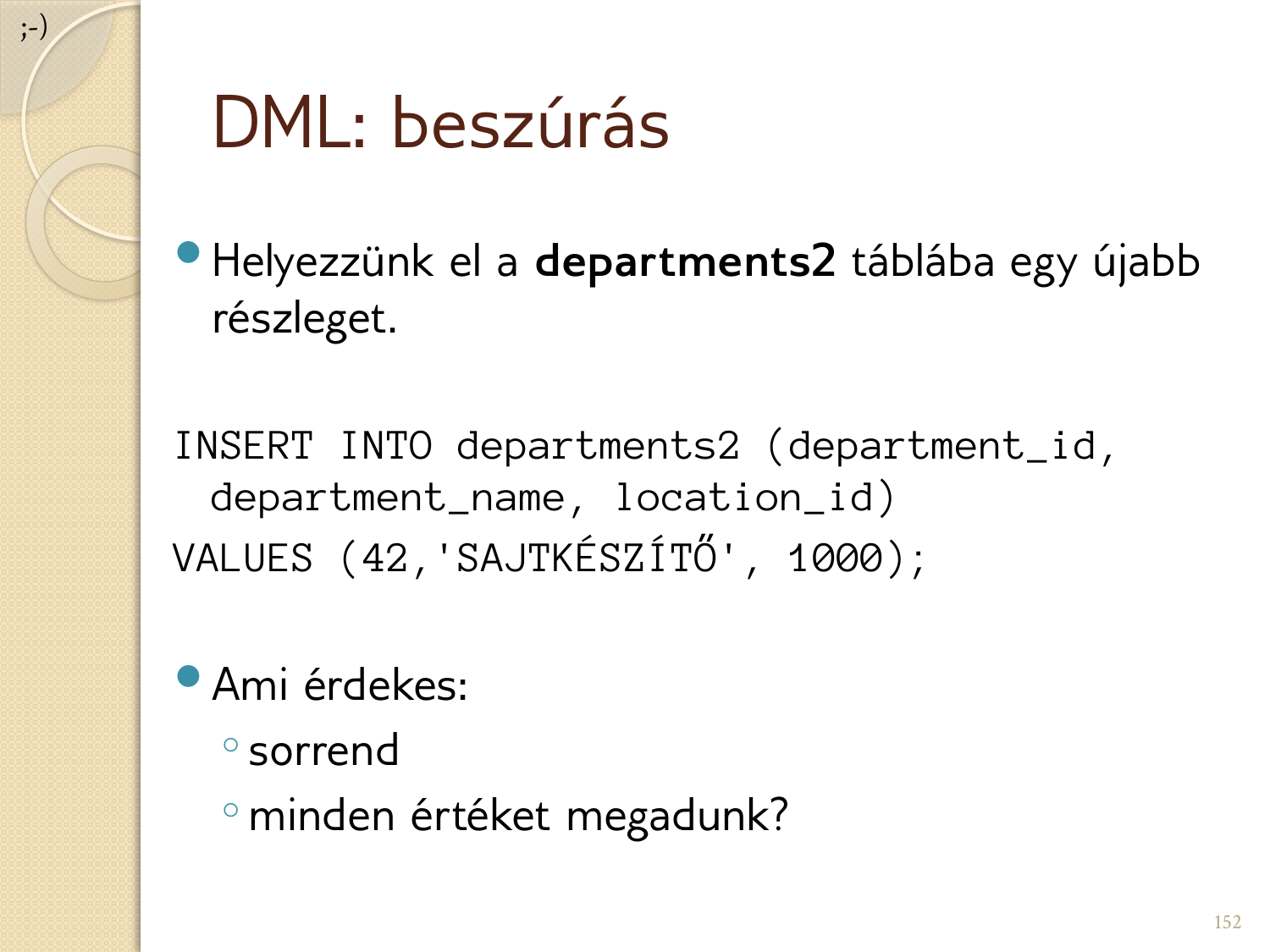

;-)
# DML: beszúrás
Helyezzünk el a departments2 táblába egy újabb részleget.

INSERT INTO departments2 (department_id, department_name, location_id)
VALUES (42,'SAJTKÉSZÍTŐ', 1000);

Ami érdekes:
sorrend
minden értéket megadunk?
152